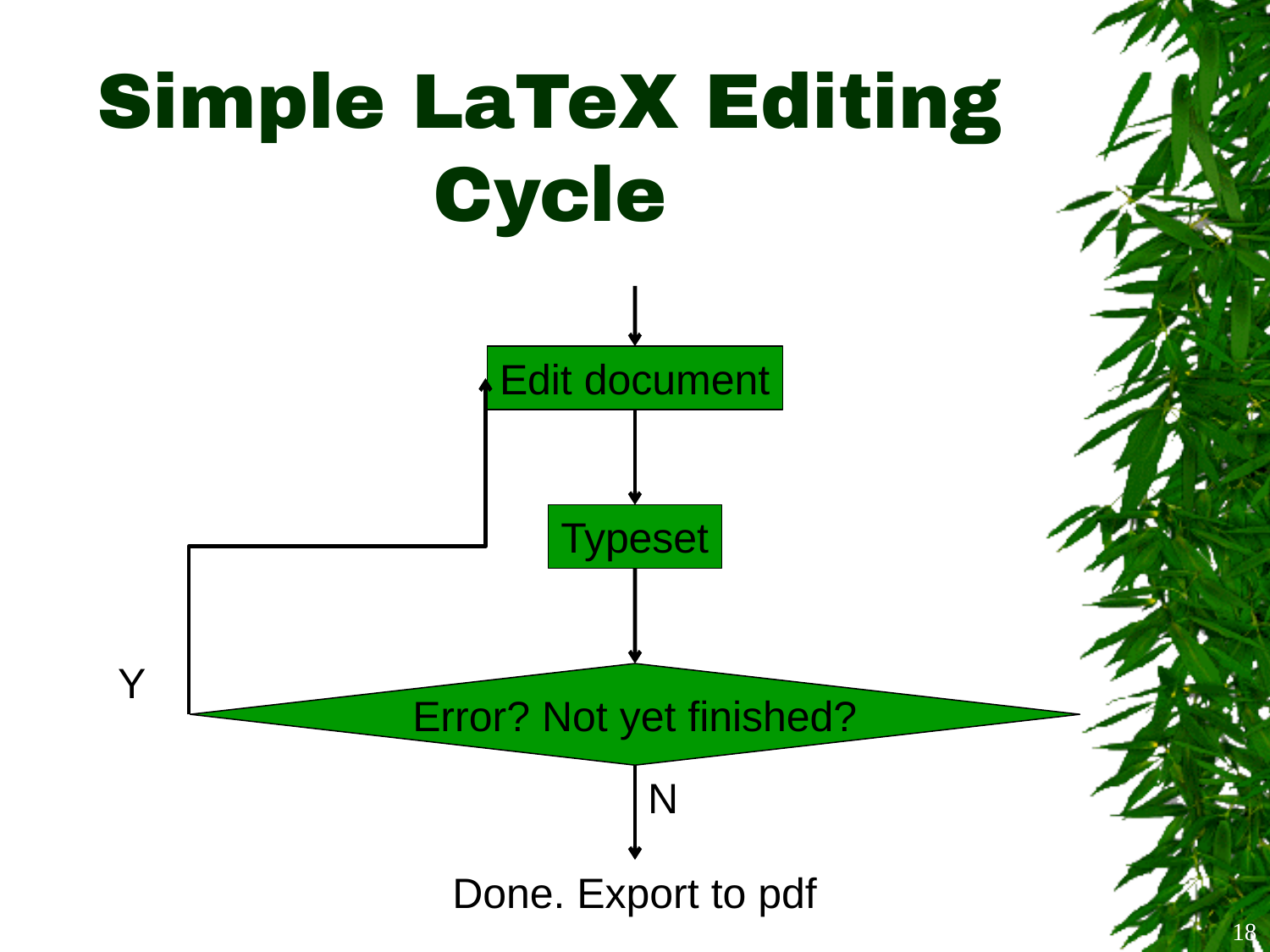

# Simple LaTeX Editing Cycle
Edit document
Typeset
Y
Error? Not yet finished?
N
Done. Export to pdf
18